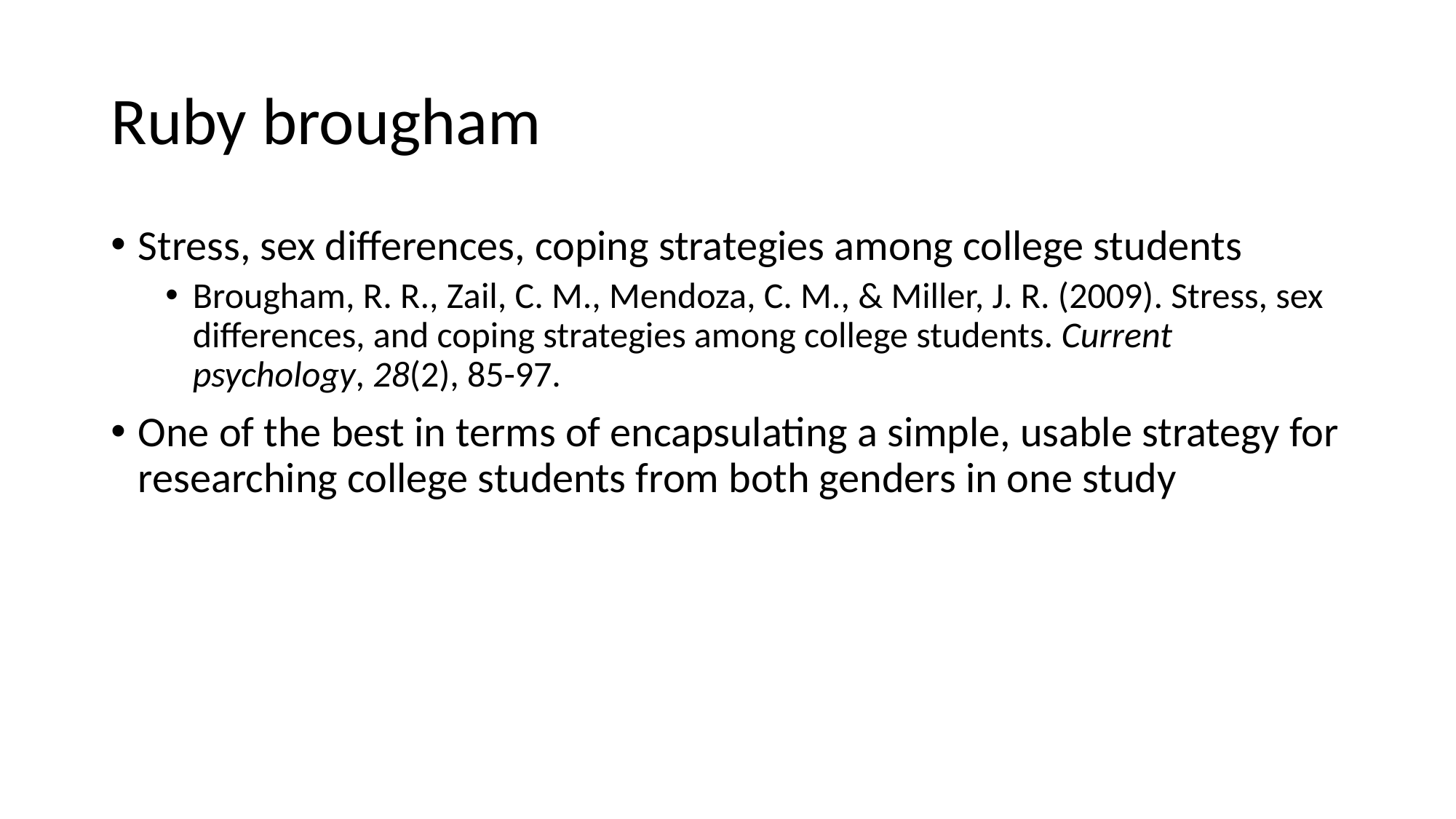

# Ruby brougham
Stress, sex differences, coping strategies among college students
Brougham, R. R., Zail, C. M., Mendoza, C. M., & Miller, J. R. (2009). Stress, sex differences, and coping strategies among college students. Current psychology, 28(2), 85-97.
One of the best in terms of encapsulating a simple, usable strategy for researching college students from both genders in one study